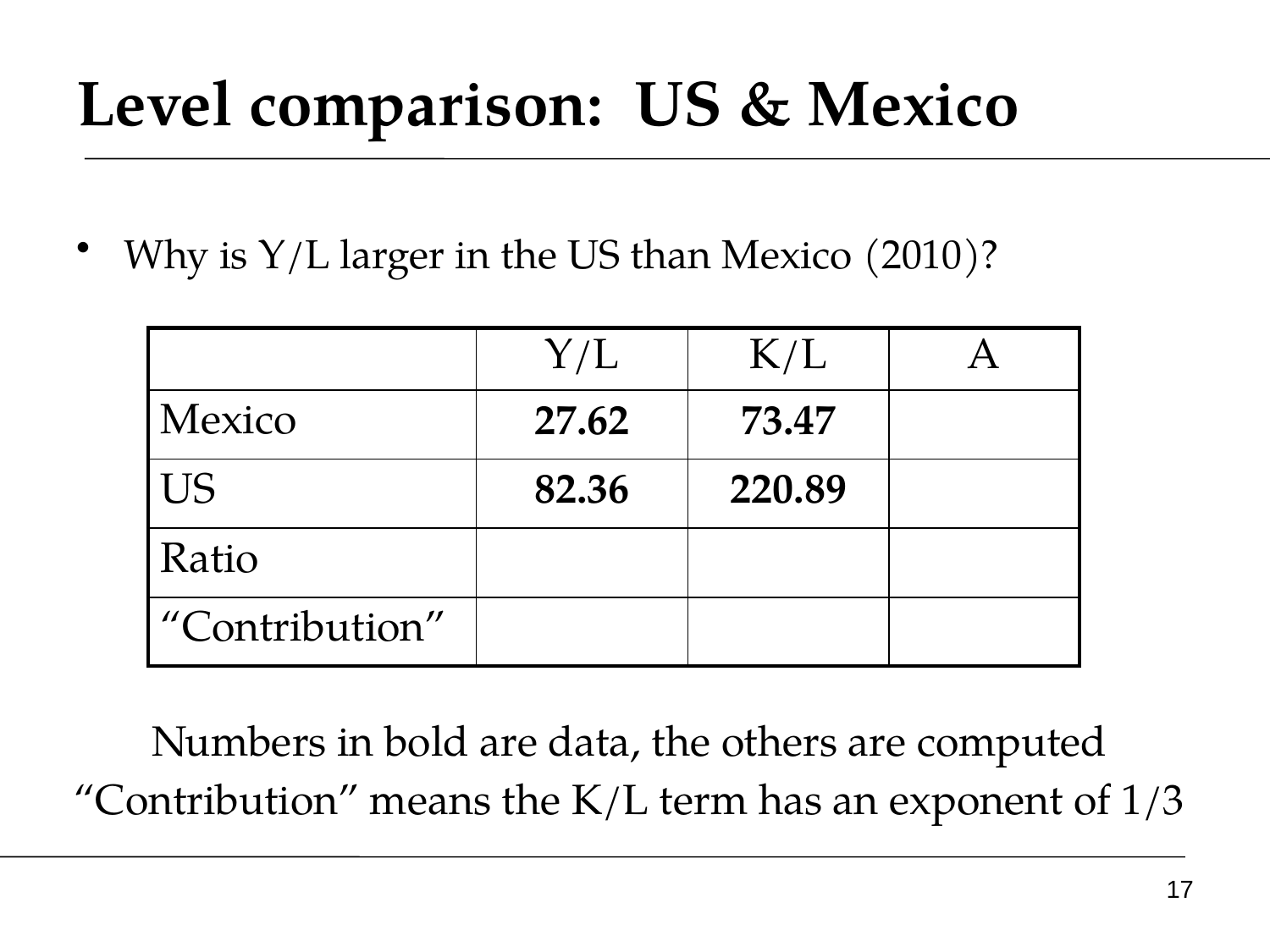

# Level comparison:  US & Mexico
Why is Y/L larger in the US than Mexico (2010)?
|  | Y/L | K/L | A |
| --- | --- | --- | --- |
| Mexico | 27.62 | 73.47 |  |
| US | 82.36 | 220.89 |  |
| Ratio |  |  |  |
| “Contribution” |  |  |  |
Numbers in bold are data, the others are computed
“Contribution” means the K/L term has an exponent of 1/3

17